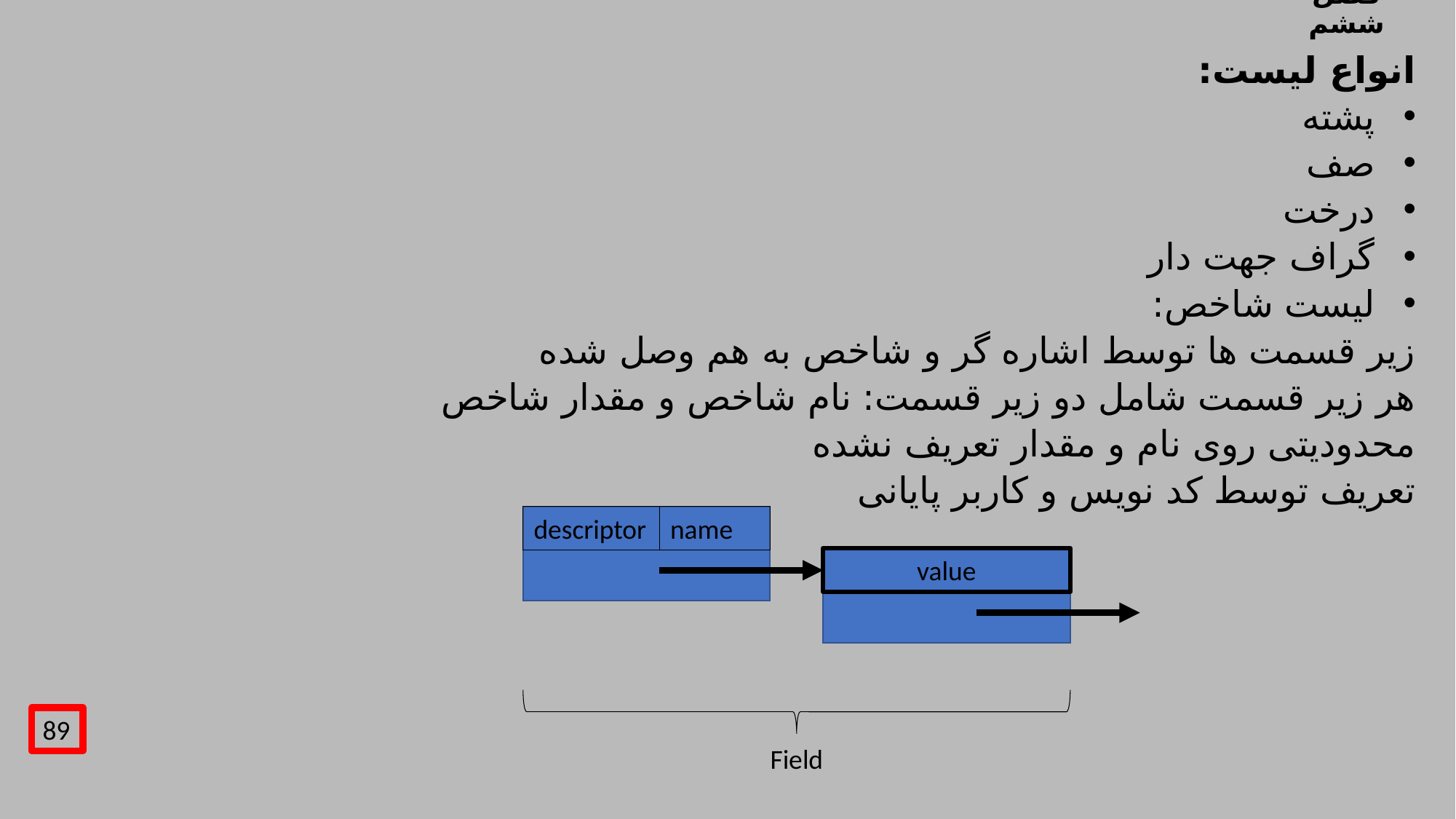

# فصل ششم
انواع لیست:
پشته
صف
درخت
گراف جهت دار
لیست شاخص:
زیر قسمت ها توسط اشاره گر و شاخص به هم وصل شده
هر زیر قسمت شامل دو زیر قسمت: نام شاخص و مقدار شاخص
محدودیتی روی نام و مقدار تعریف نشده
تعریف توسط کد نویس و کاربر پایانی

descriptor
name
value

89
Field